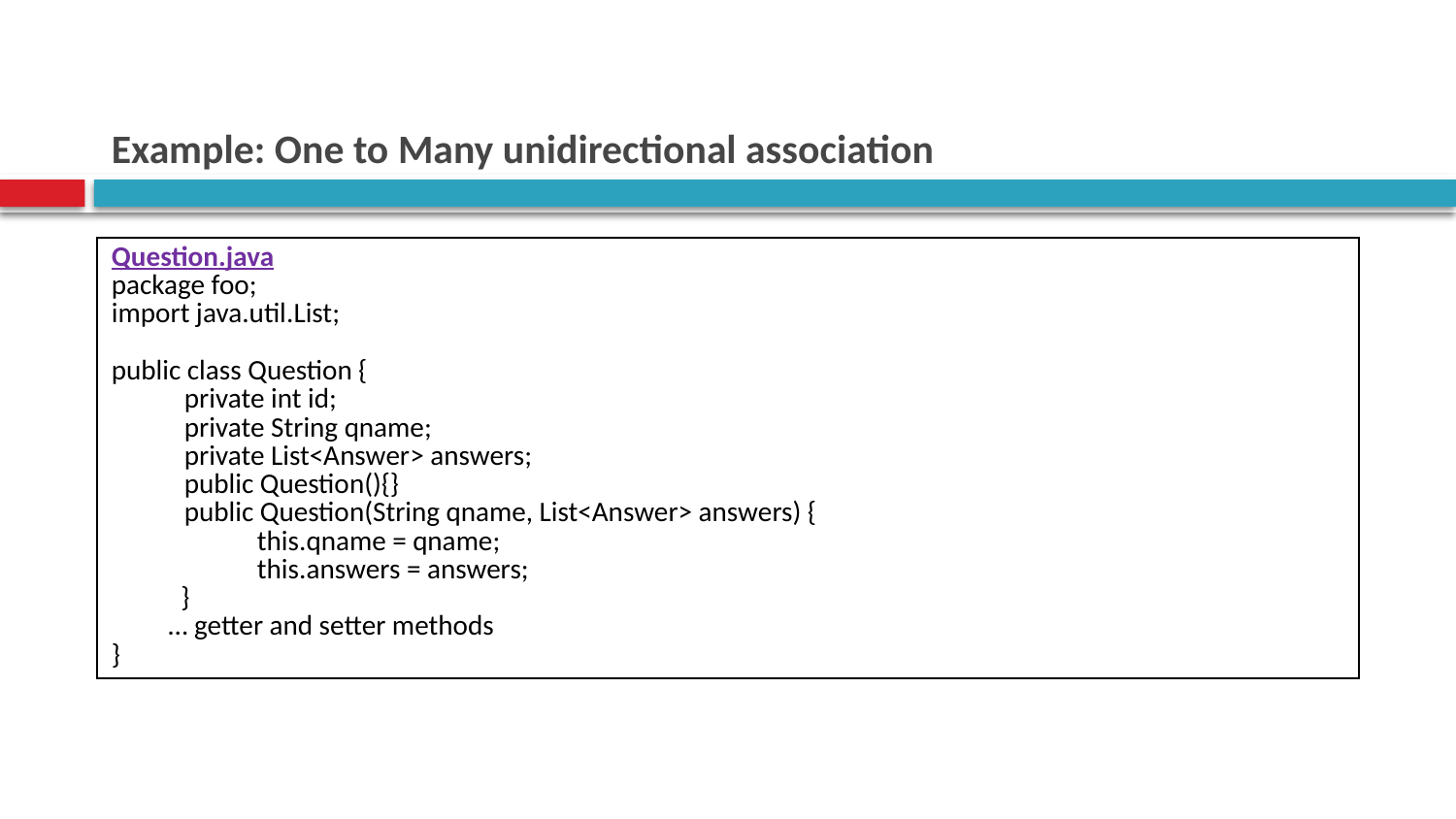

# Example: One to Many unidirectional association
| Question.java package foo; import java.util.List; public class Question { private int id; private String qname; private List<Answer> answers; public Question(){} public Question(String qname, List<Answer> answers) { this.qname = qname; this.answers = answers; } … getter and setter methods } |
| --- |